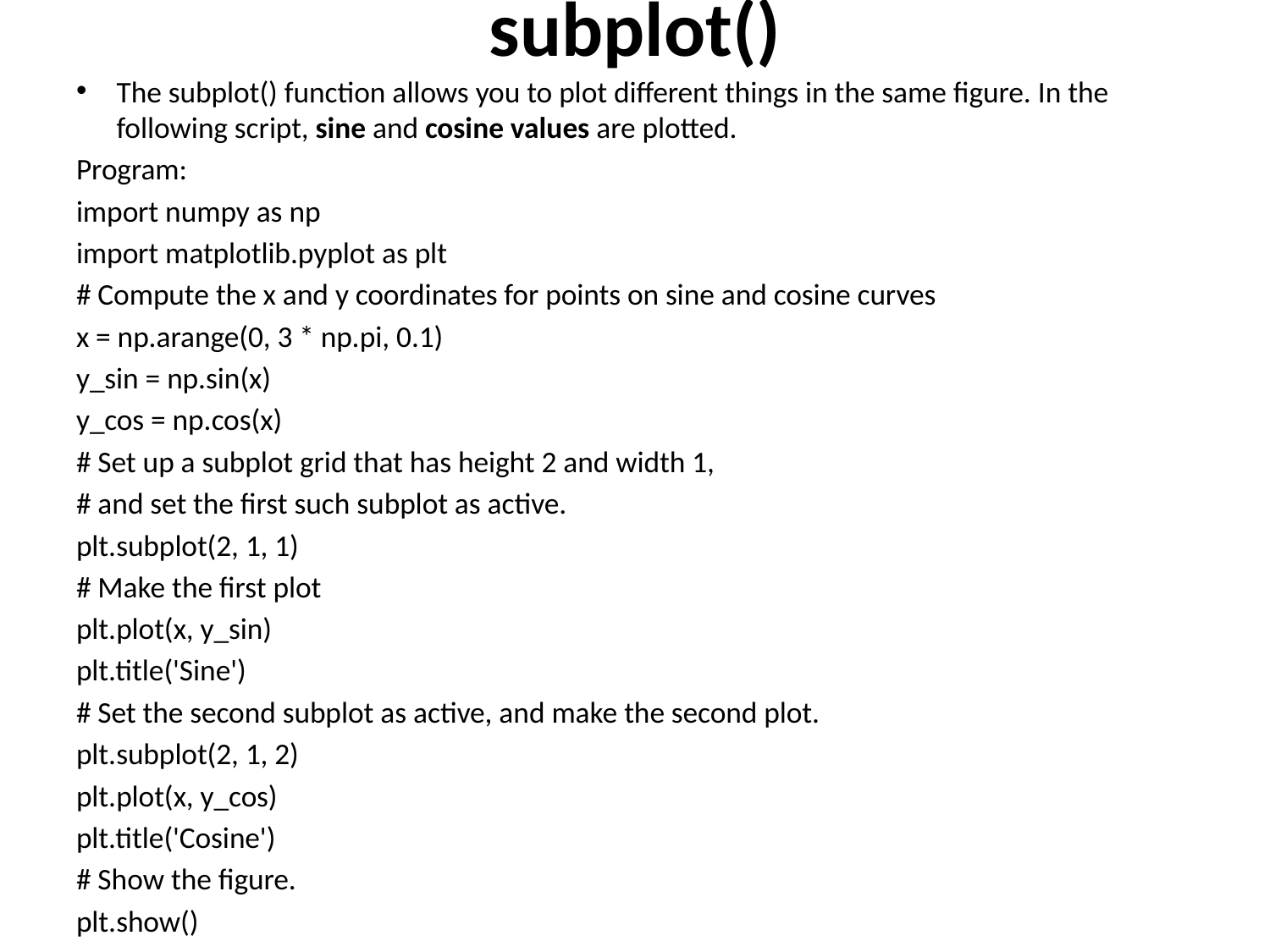

# subplot()
The subplot() function allows you to plot different things in the same figure. In the following script, sine and cosine values are plotted.
Program:
import numpy as np
import matplotlib.pyplot as plt
# Compute the x and y coordinates for points on sine and cosine curves
x = np.arange(0, 3 * np.pi, 0.1)
y_sin = np.sin(x)
y_cos = np.cos(x)
# Set up a subplot grid that has height 2 and width 1,
# and set the first such subplot as active.
plt.subplot(2, 1, 1)
# Make the first plot
plt.plot(x, y_sin)
plt.title('Sine')
# Set the second subplot as active, and make the second plot.
plt.subplot(2, 1, 2)
plt.plot(x, y_cos)
plt.title('Cosine')
# Show the figure.
plt.show()